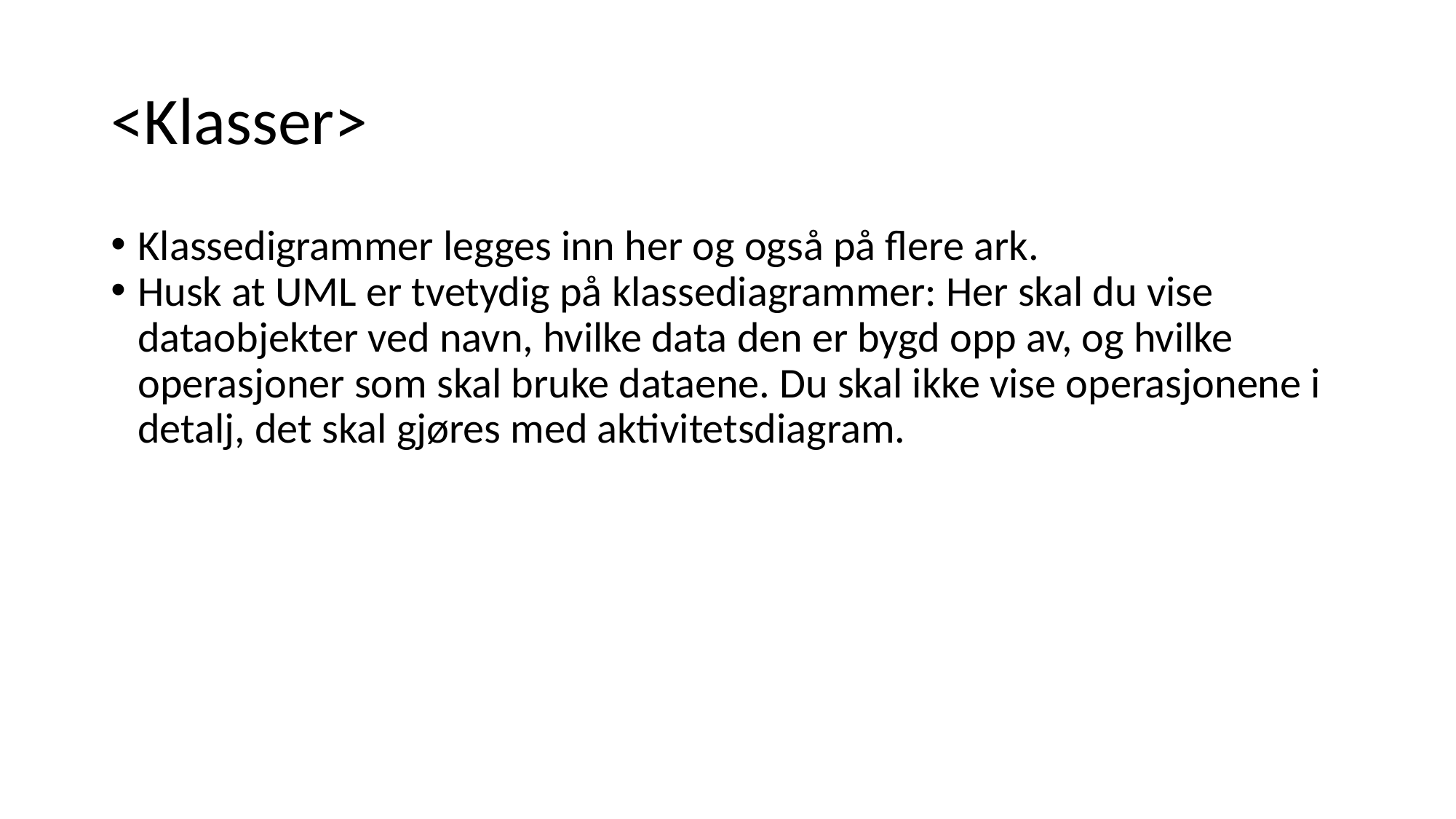

<Klasser>
Klassedigrammer legges inn her og også på flere ark.
Husk at UML er tvetydig på klassediagrammer: Her skal du vise dataobjekter ved navn, hvilke data den er bygd opp av, og hvilke operasjoner som skal bruke dataene. Du skal ikke vise operasjonene i detalj, det skal gjøres med aktivitetsdiagram.